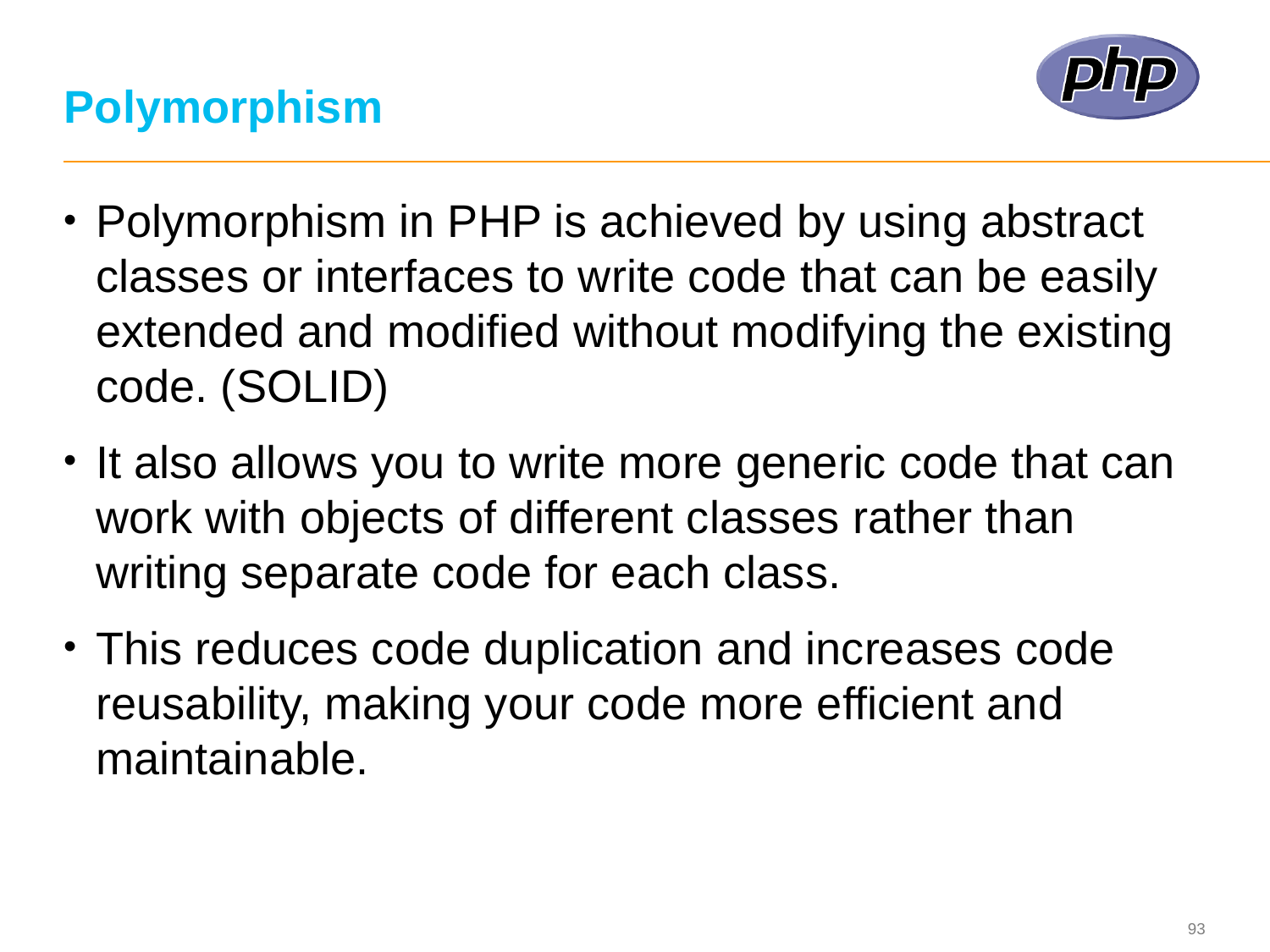

# Polymorphism
Polymorphism in PHP is achieved by using abstract classes or interfaces to write code that can be easily extended and modified without modifying the existing code. (SOLID)
It also allows you to write more generic code that can work with objects of different classes rather than writing separate code for each class.
This reduces code duplication and increases code reusability, making your code more efficient and maintainable.